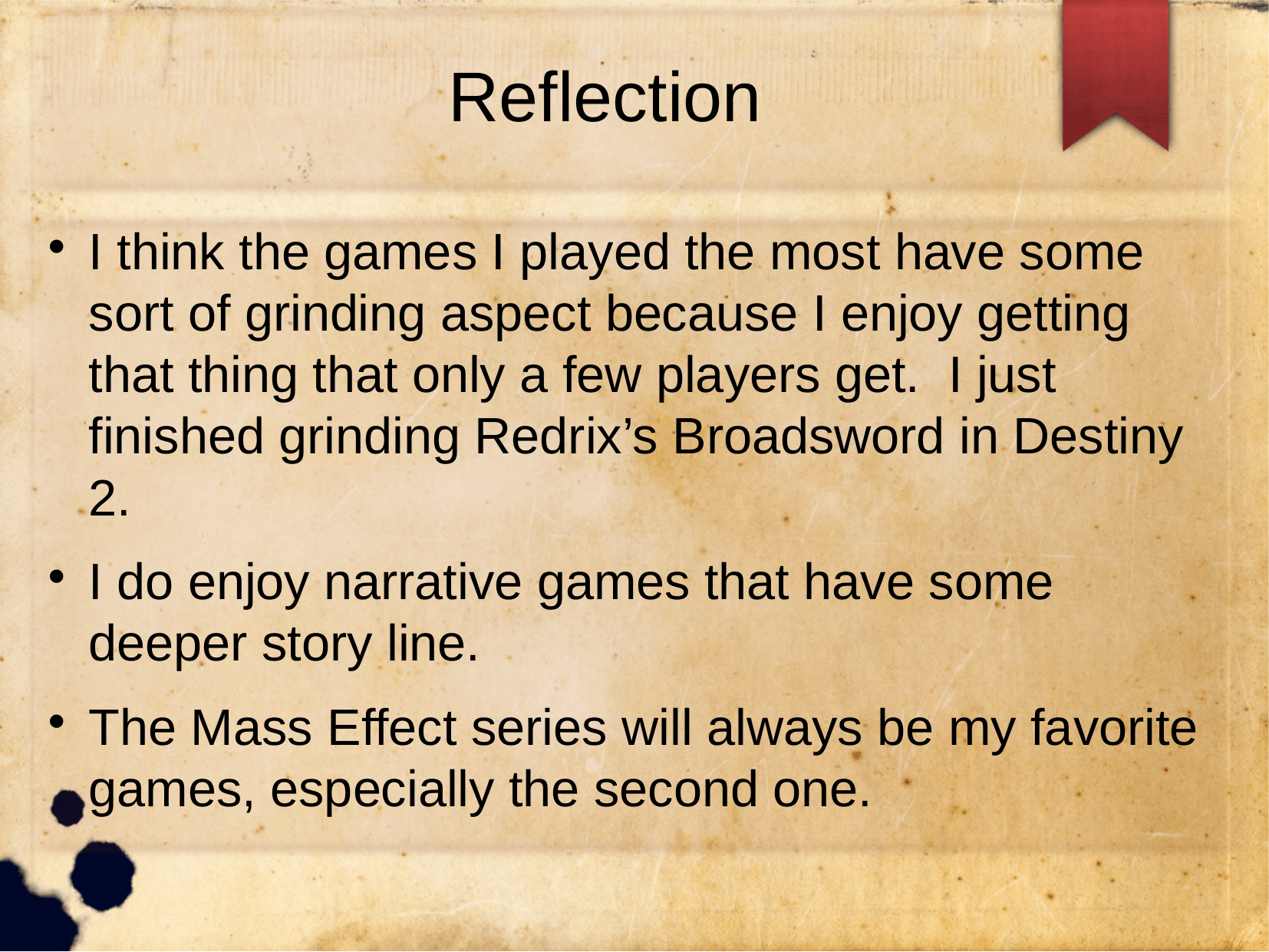

Reflection
I think the games I played the most have some sort of grinding aspect because I enjoy getting that thing that only a few players get.  I just finished grinding Redrix’s Broadsword in Destiny 2.
I do enjoy narrative games that have some deeper story line.
The Mass Effect series will always be my favorite games, especially the second one.